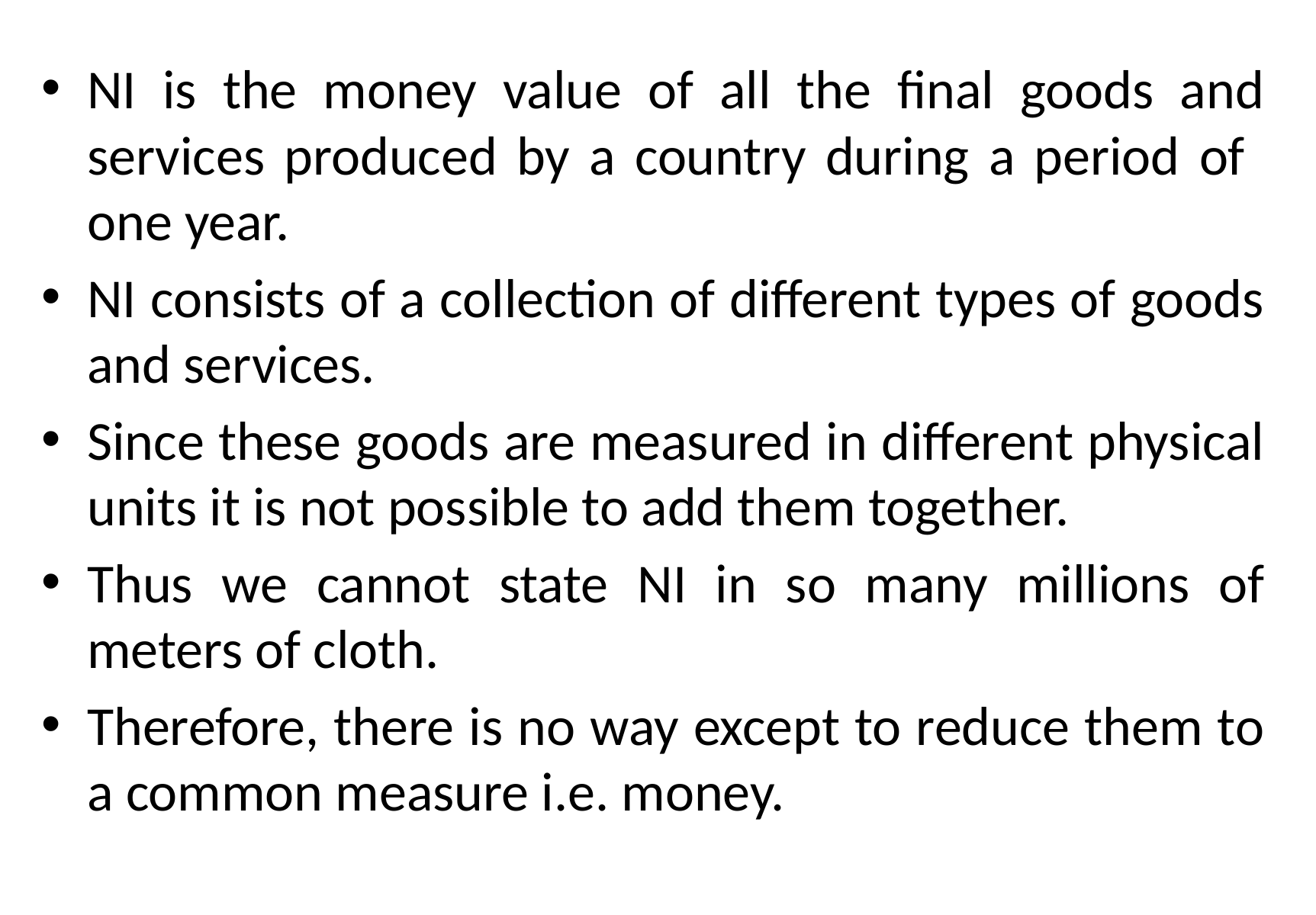

NI is the money value of all the final goods and services produced by a country during a period of  one year.
NI consists of a collection of different types of goods and services.
Since these goods are measured in different physical units it is not possible to add them together.
Thus we cannot state NI in so many millions of meters of cloth.
Therefore, there is no way except to reduce them to a common measure i.e. money.